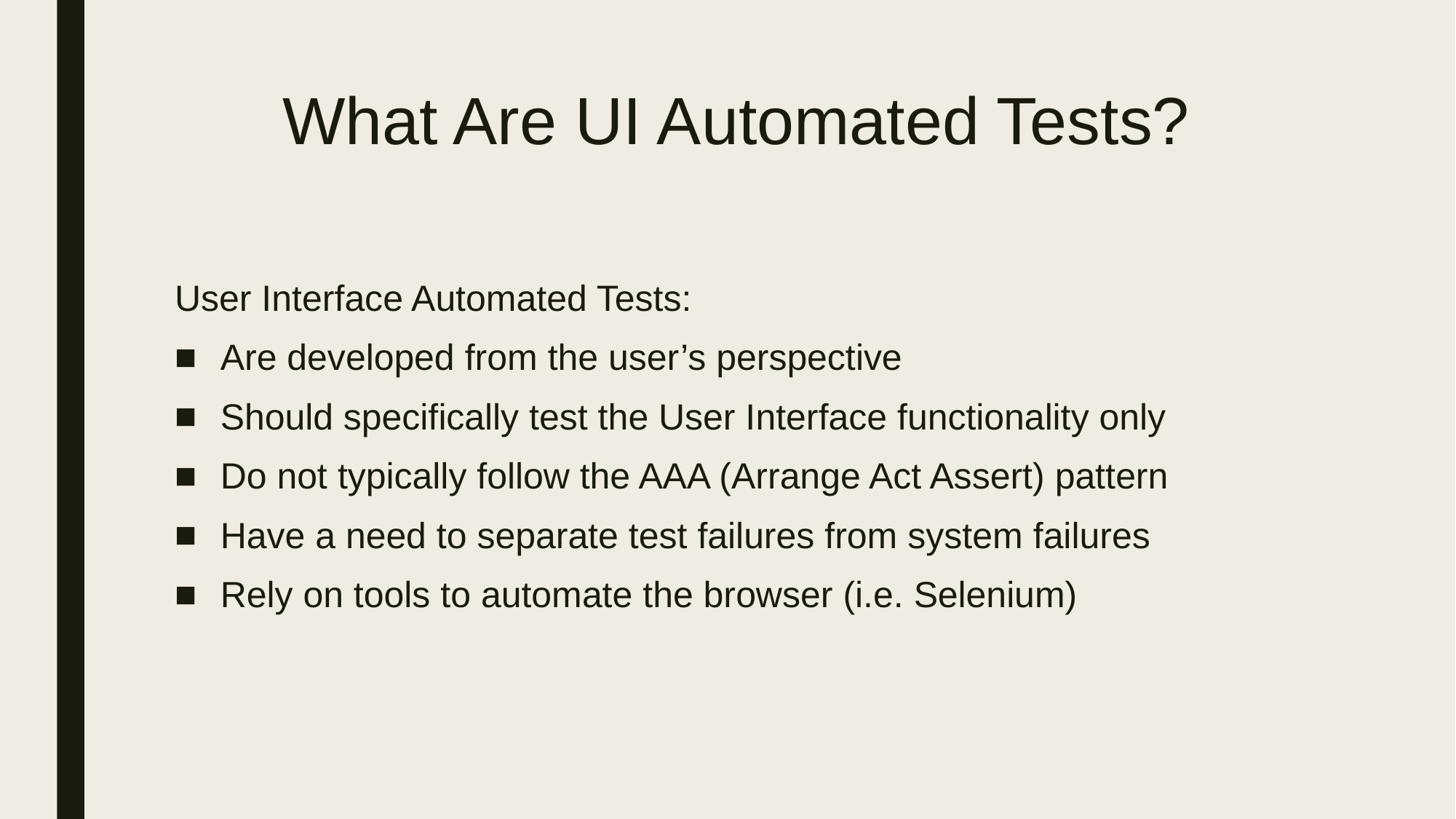

# What Are UI Automated Tests?
User Interface Automated Tests:
Are developed from the user’s perspective
Should specifically test the User Interface functionality only
Do not typically follow the AAA (Arrange Act Assert) pattern
Have a need to separate test failures from system failures
Rely on tools to automate the browser (i.e. Selenium)